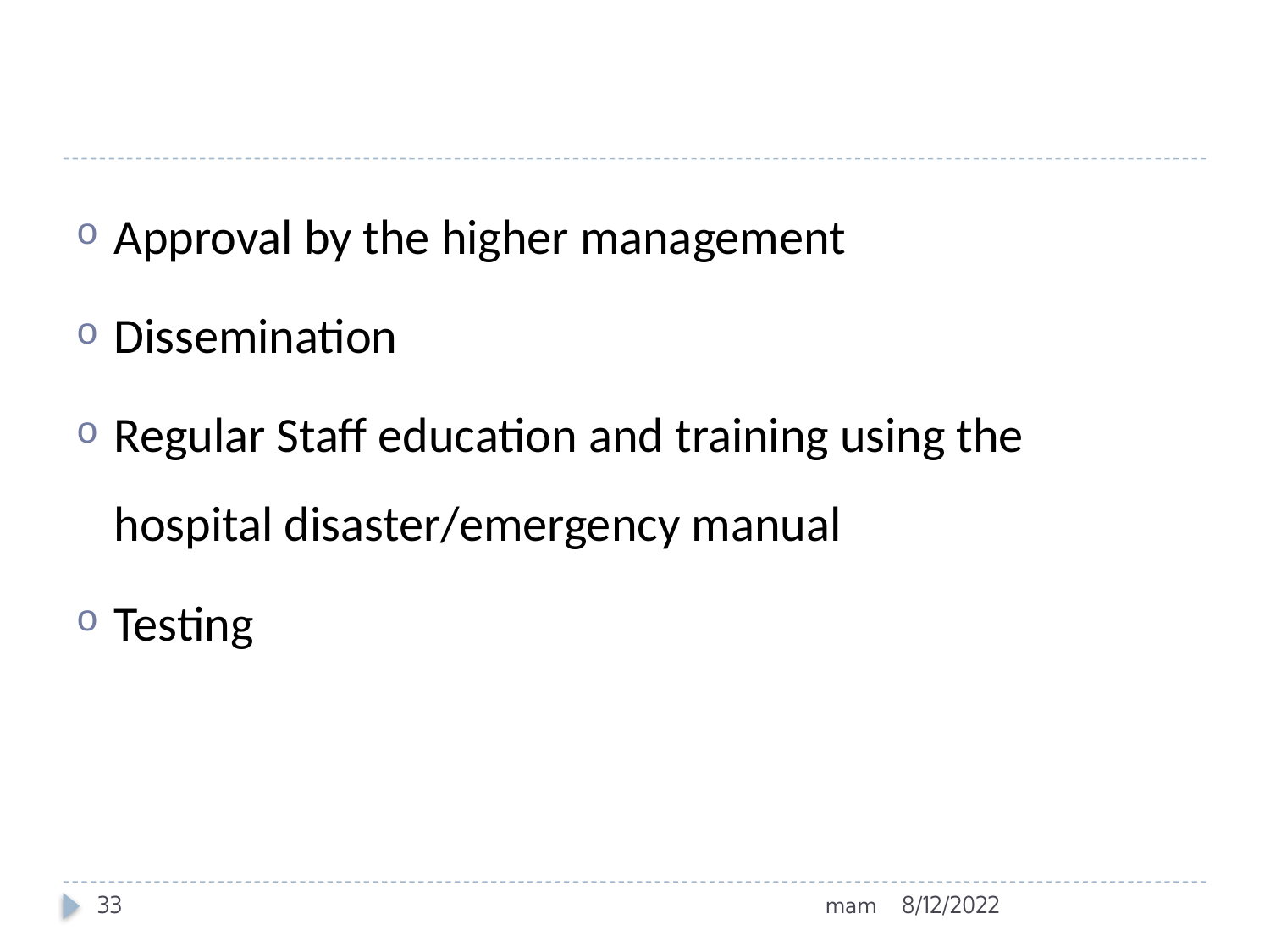

#
Approval by the higher management
Dissemination
Regular Staff education and training using the hospital disaster/emergency manual
Testing

33
mam
8/12/2022